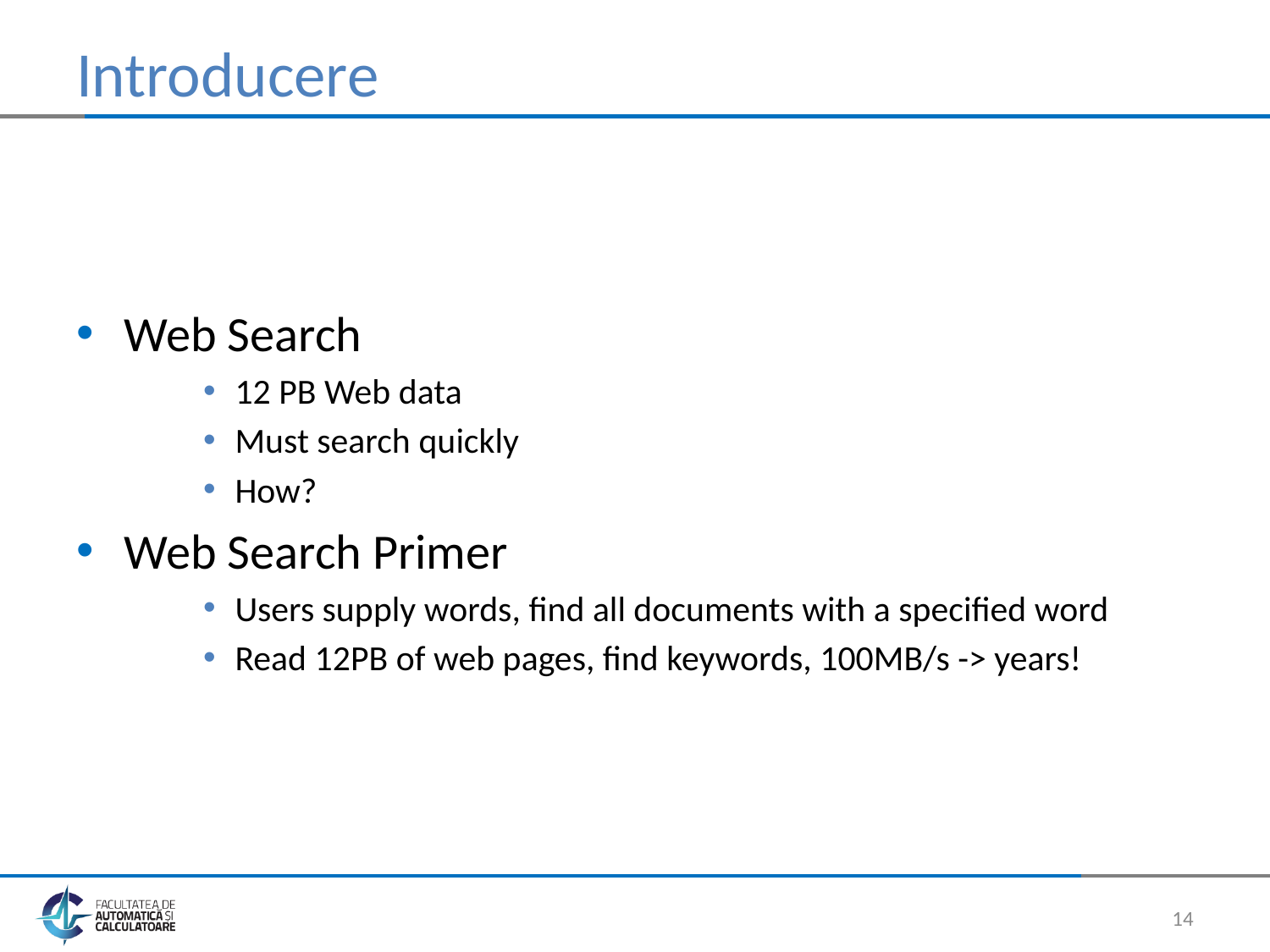

# Introducere
Web Search
12 PB Web data
Must search quickly
How?
Web Search Primer
Users supply words, find all documents with a specified word
Read 12PB of web pages, find keywords, 100MB/s -> years!